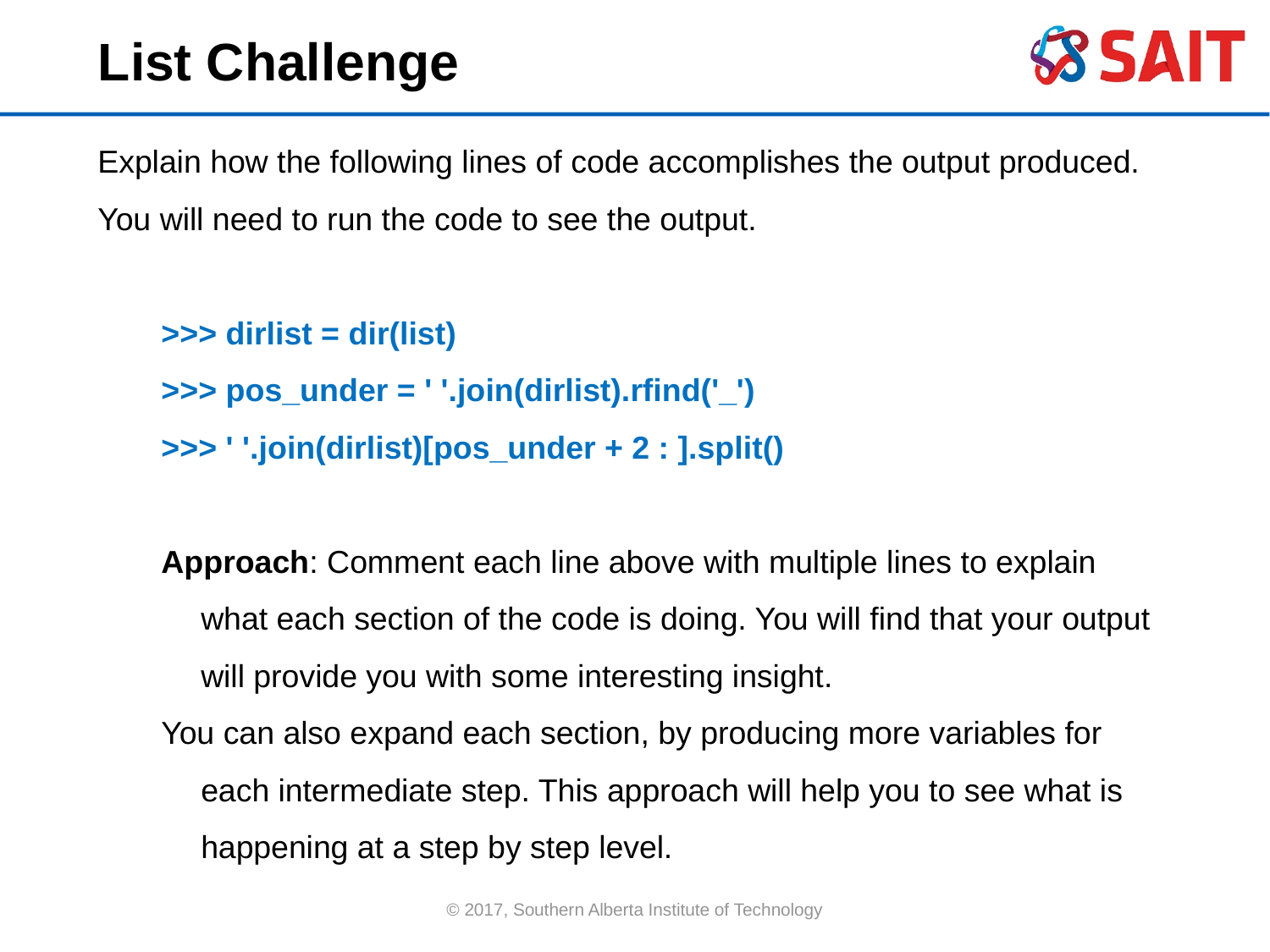

List Challenge
Explain how the following lines of code accomplishes the output produced. You will need to run the code to see the output.

>>> dirlist = dir(list)
>>> pos_under = ' '.join(dirlist).rfind('_')
>>> ' '.join(dirlist)[pos_under + 2 : ].split()

Approach: Comment each line above with multiple lines to explain what each section of the code is doing. You will find that your output will provide you with some interesting insight.
You can also expand each section, by producing more variables for each intermediate step. This approach will help you to see what is happening at a step by step level.